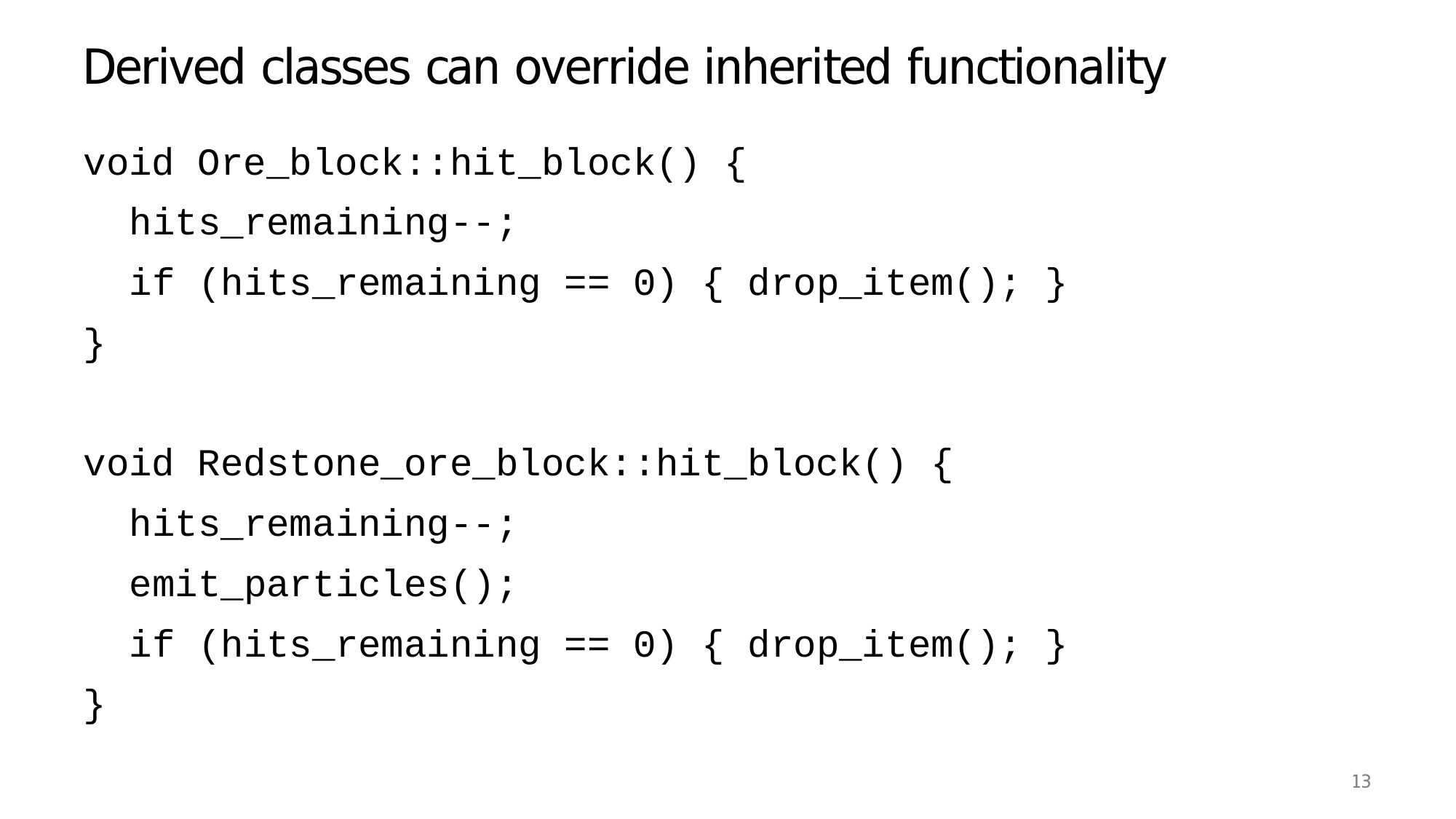

# Derived classes can override inherited functionality
void Ore_block::hit_block() {
  hits_remaining--;
  if (hits_remaining == 0) { drop_item(); }
}

void Redstone_ore_block::hit_block() {
  hits_remaining--;
  emit_particles();
  if (hits_remaining == 0) { drop_item(); }
}

13